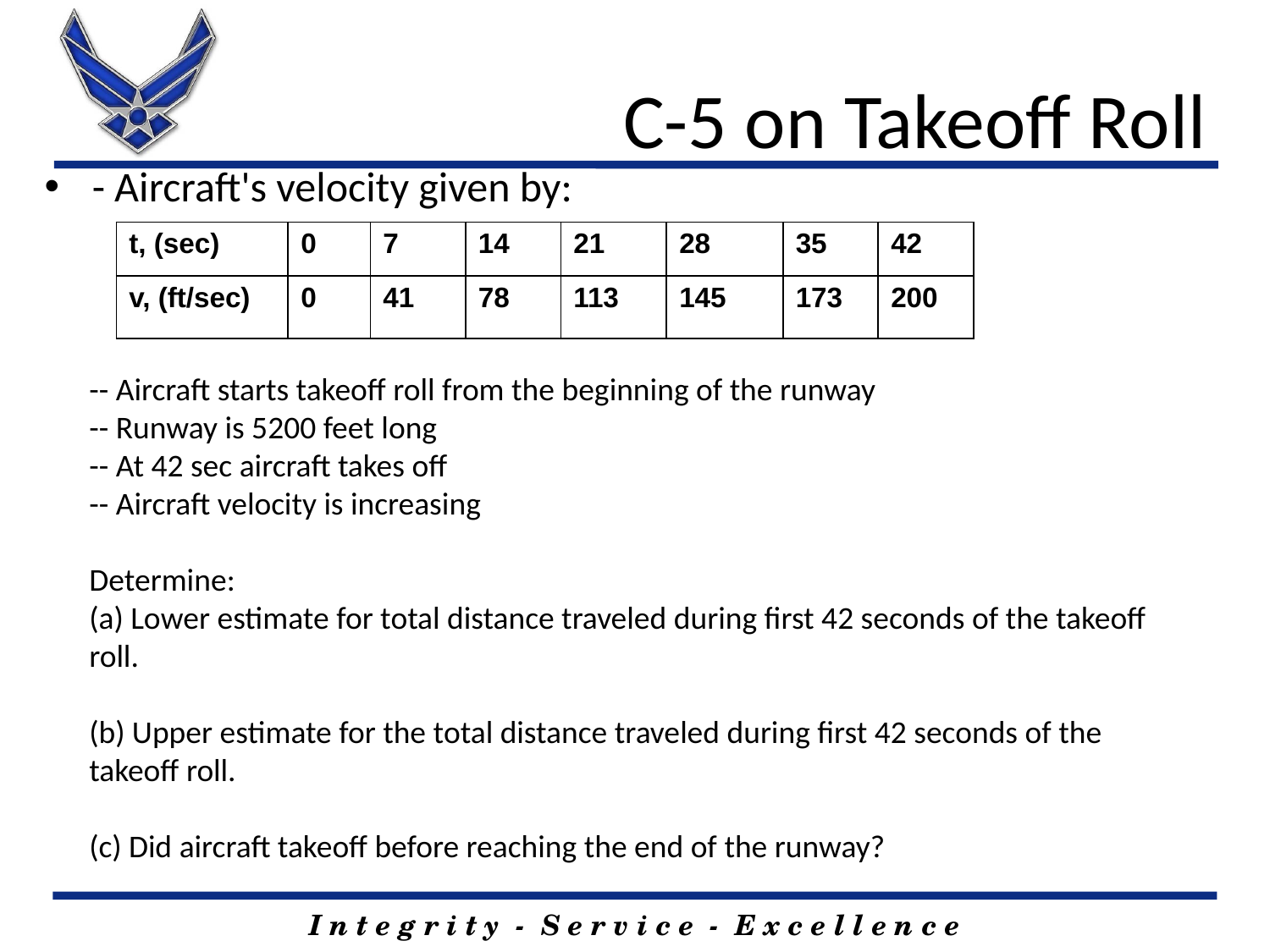

# C-5 on Takeoff Roll
- Aircraft's velocity given by:
| t, (sec) | 0 | 7 | 14 | 21 | 28 | 35 | 42 |
| --- | --- | --- | --- | --- | --- | --- | --- |
| v, (ft/sec) | 0 | 41 | 78 | 113 | 145 | 173 | 200 |
-- Aircraft starts takeoff roll from the beginning of the runway
-- Runway is 5200 feet long
-- At 42 sec aircraft takes off
-- Aircraft velocity is increasing

Determine:
(a) Lower estimate for total distance traveled during first 42 seconds of the takeoff roll.

(b) Upper estimate for the total distance traveled during first 42 seconds of the takeoff roll.

(c) Did aircraft takeoff before reaching the end of the runway?